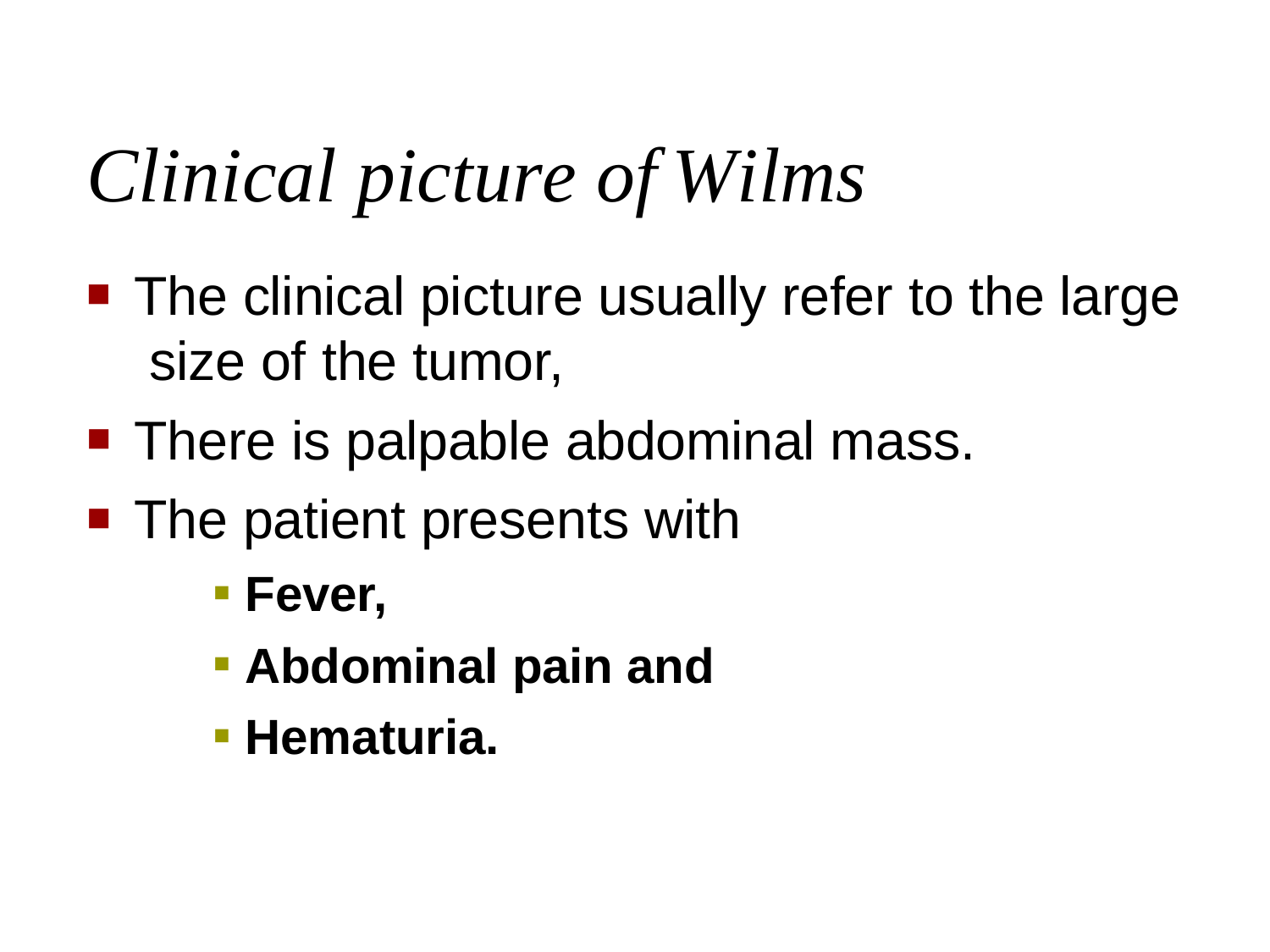

# Clinical picture of	Wilms
The clinical picture usually refer to the large  size of the tumor,
There is palpable abdominal mass.
The patient presents with
Fever,
Abdominal pain and
Hematuria.